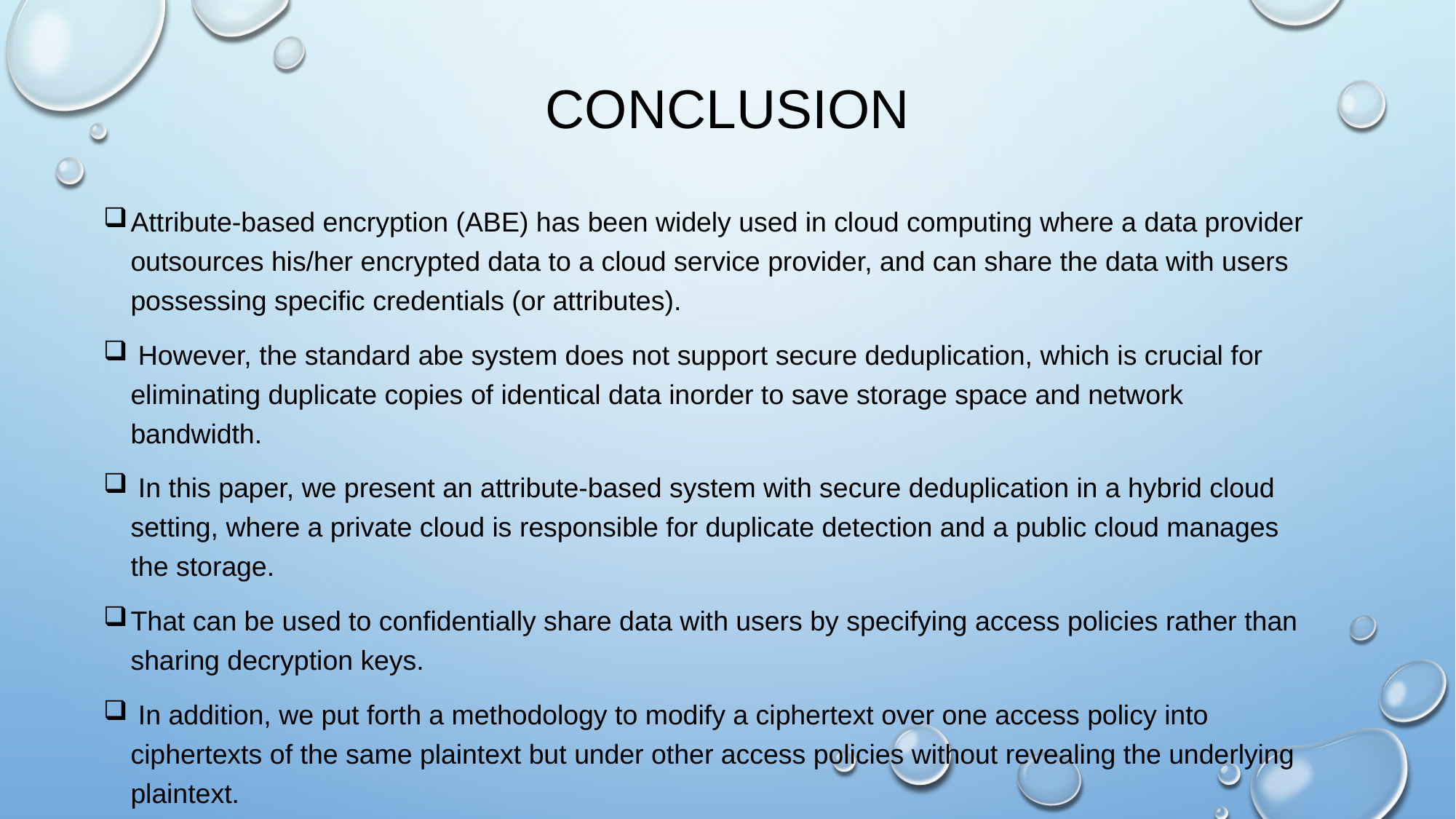

# conclusion
Attribute-based encryption (ABE) has been widely used in cloud computing where a data provider outsources his/her encrypted data to a cloud service provider, and can share the data with users possessing specific credentials (or attributes).
 However, the standard abe system does not support secure deduplication, which is crucial for eliminating duplicate copies of identical data inorder to save storage space and network bandwidth.
 In this paper, we present an attribute-based system with secure deduplication in a hybrid cloud setting, where a private cloud is responsible for duplicate detection and a public cloud manages the storage.
That can be used to confidentially share data with users by specifying access policies rather than sharing decryption keys.
 In addition, we put forth a methodology to modify a ciphertext over one access policy into ciphertexts of the same plaintext but under other access policies without revealing the underlying plaintext.